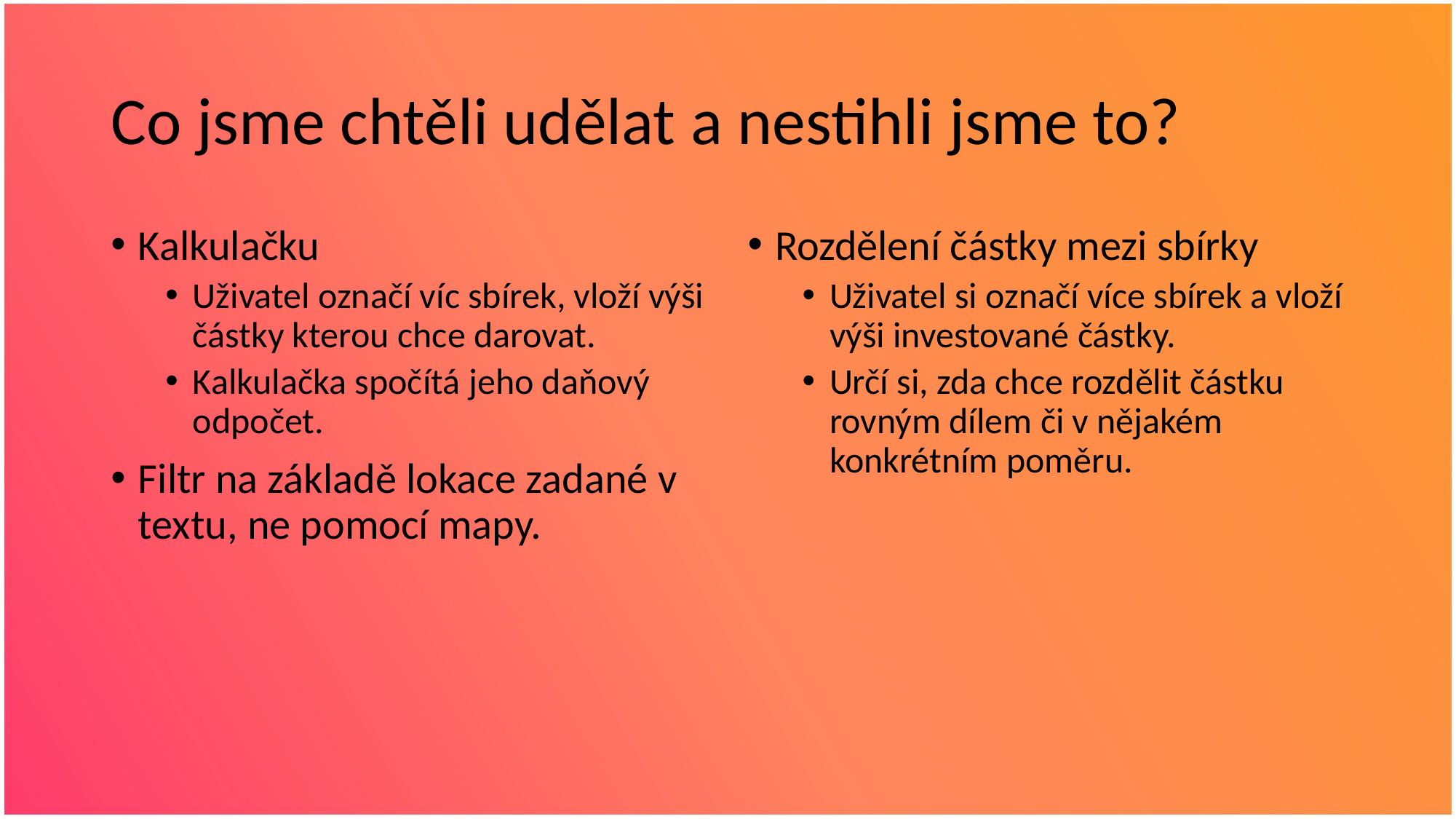

# Co jsme chtěli udělat a nestihli jsme to?
Kalkulačku
Uživatel označí víc sbírek, vloží výši částky kterou chce darovat.
Kalkulačka spočítá jeho daňový odpočet.
Filtr na základě lokace zadané v textu, ne pomocí mapy.

Rozdělení částky mezi sbírky
Uživatel si označí více sbírek a vloží výši investované částky.
Určí si, zda chce rozdělit částku rovným dílem či v nějakém konkrétním poměru.